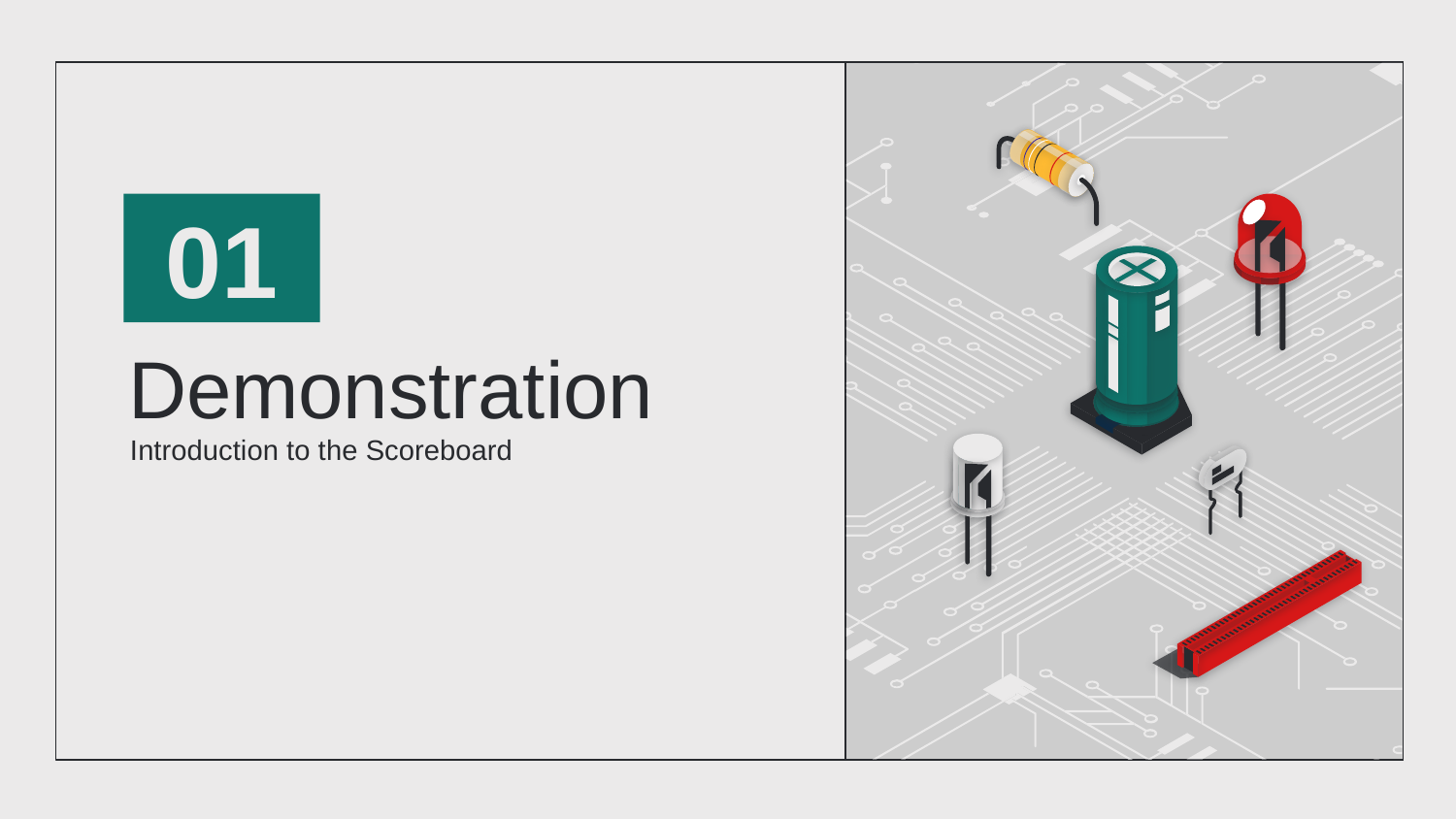

01
# Demonstration
Introduction to the Scoreboard